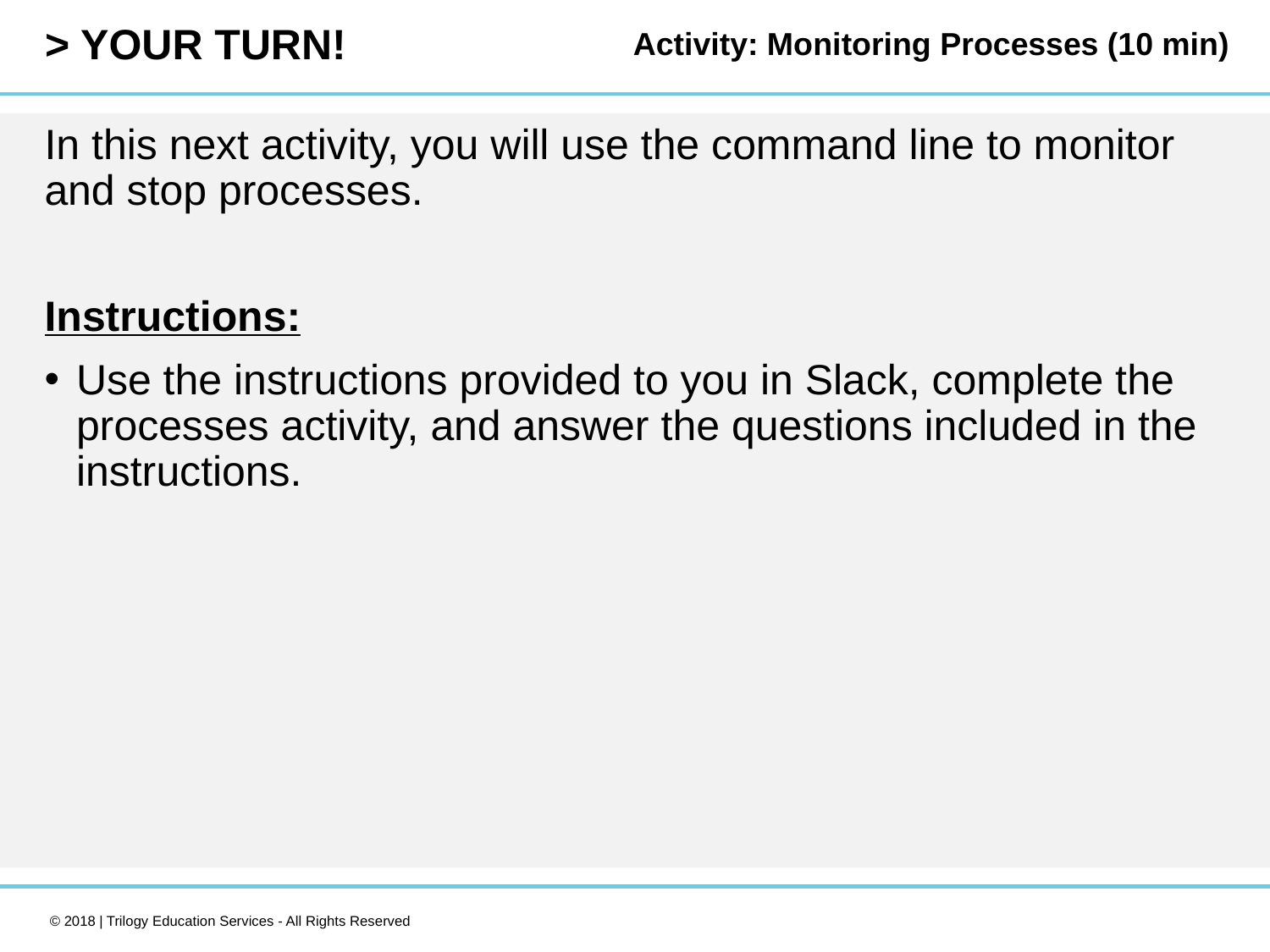

Activity: Monitoring Processes (10 min)
In this next activity, you will use the command line to monitor and stop processes.

Instructions:
Use the instructions provided to you in Slack, complete the processes activity, and answer the questions included in the instructions.